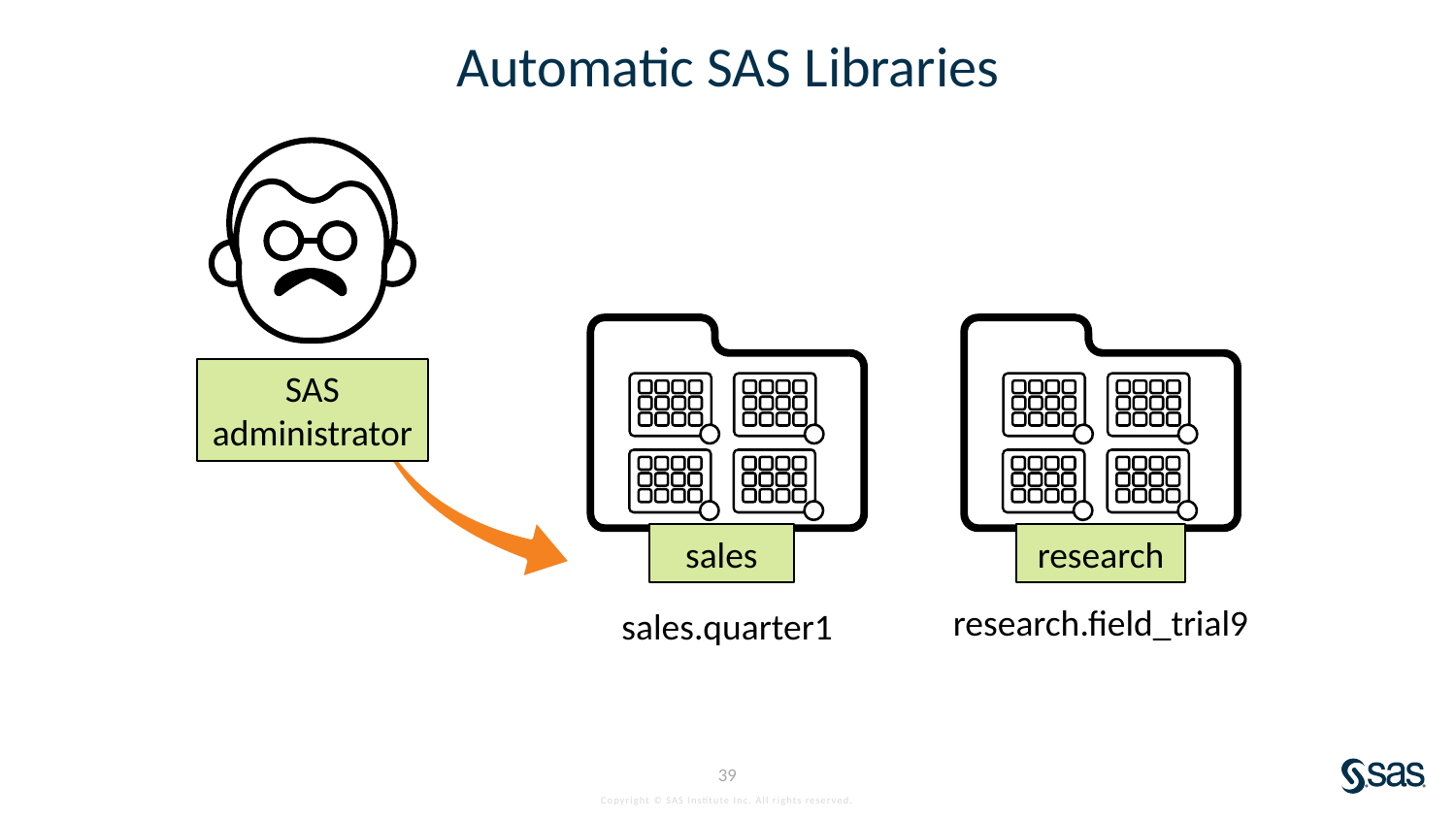

# Automatic SAS Libraries

SAS administrator

sales
research
research.field_trial9
sales.quarter1